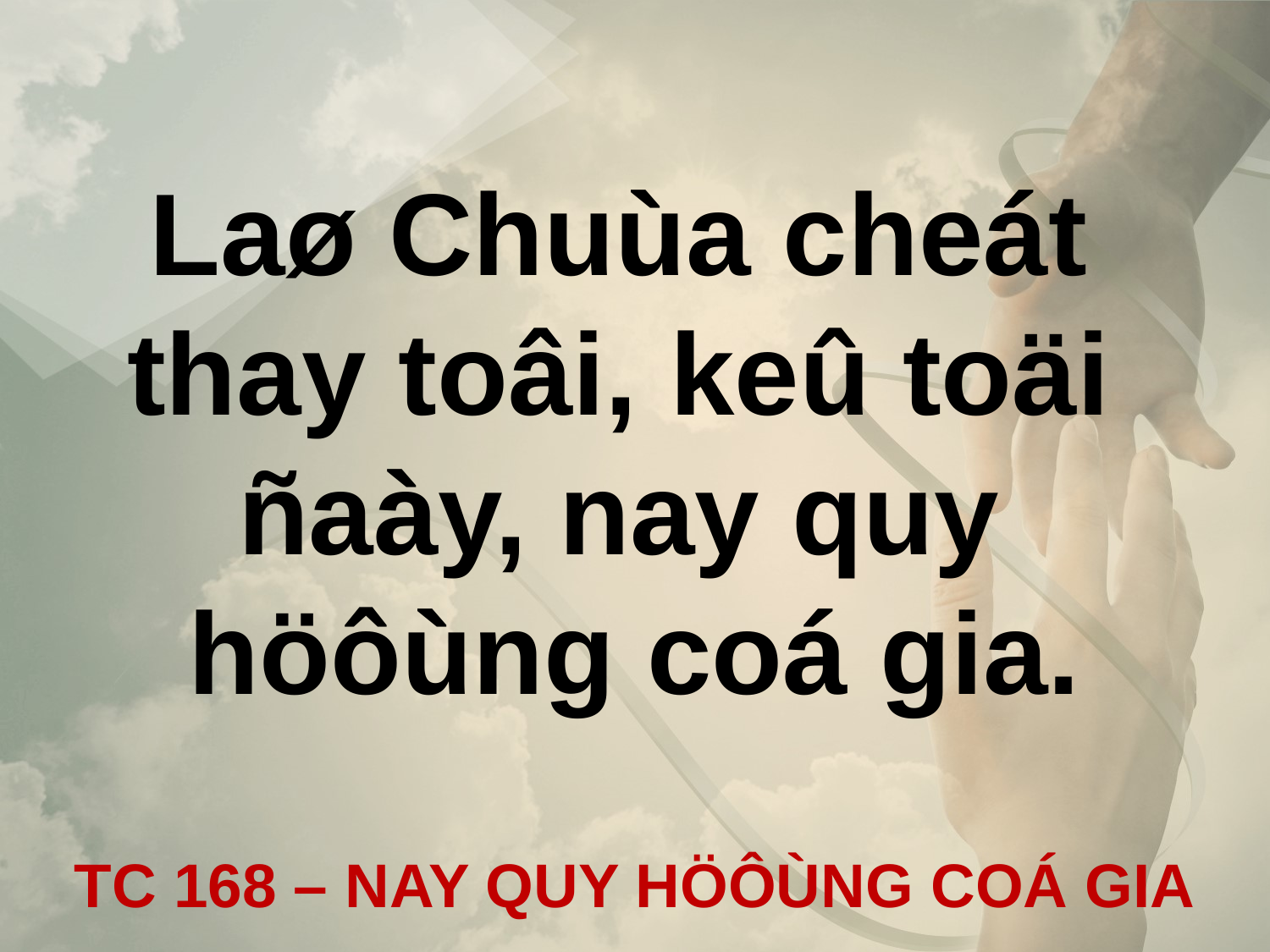

Laø Chuùa cheát
thay toâi, keû toäi
ñaày, nay quy
höôùng coá gia.
TC 168 – NAY QUY HÖÔÙNG COÁ GIA